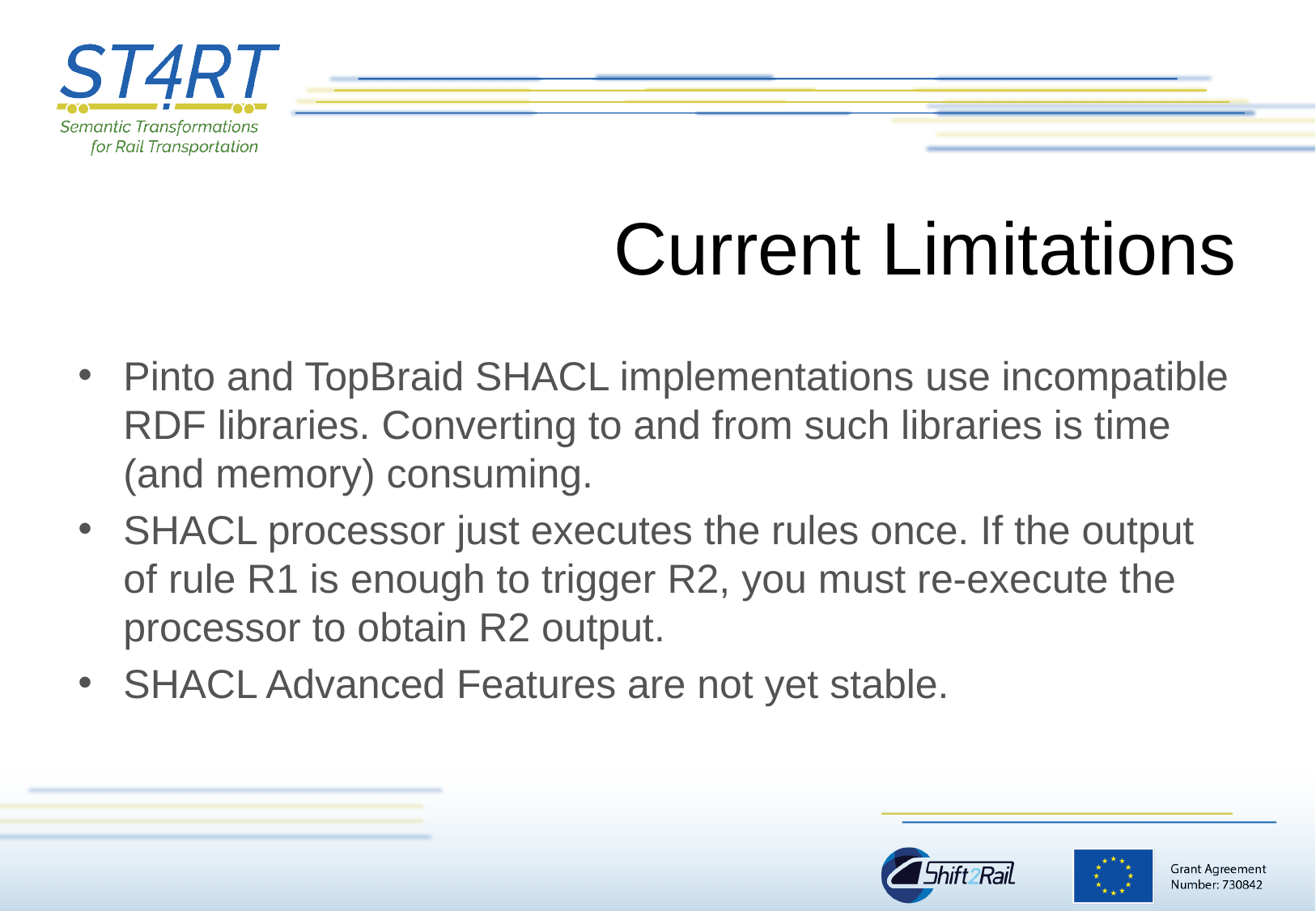

# Current Limitations
Pinto and TopBraid SHACL implementations use incompatible RDF libraries. Converting to and from such libraries is time (and memory) consuming.
SHACL processor just executes the rules once. If the output of rule R1 is enough to trigger R2, you must re-execute the processor to obtain R2 output.
SHACL Advanced Features are not yet stable.